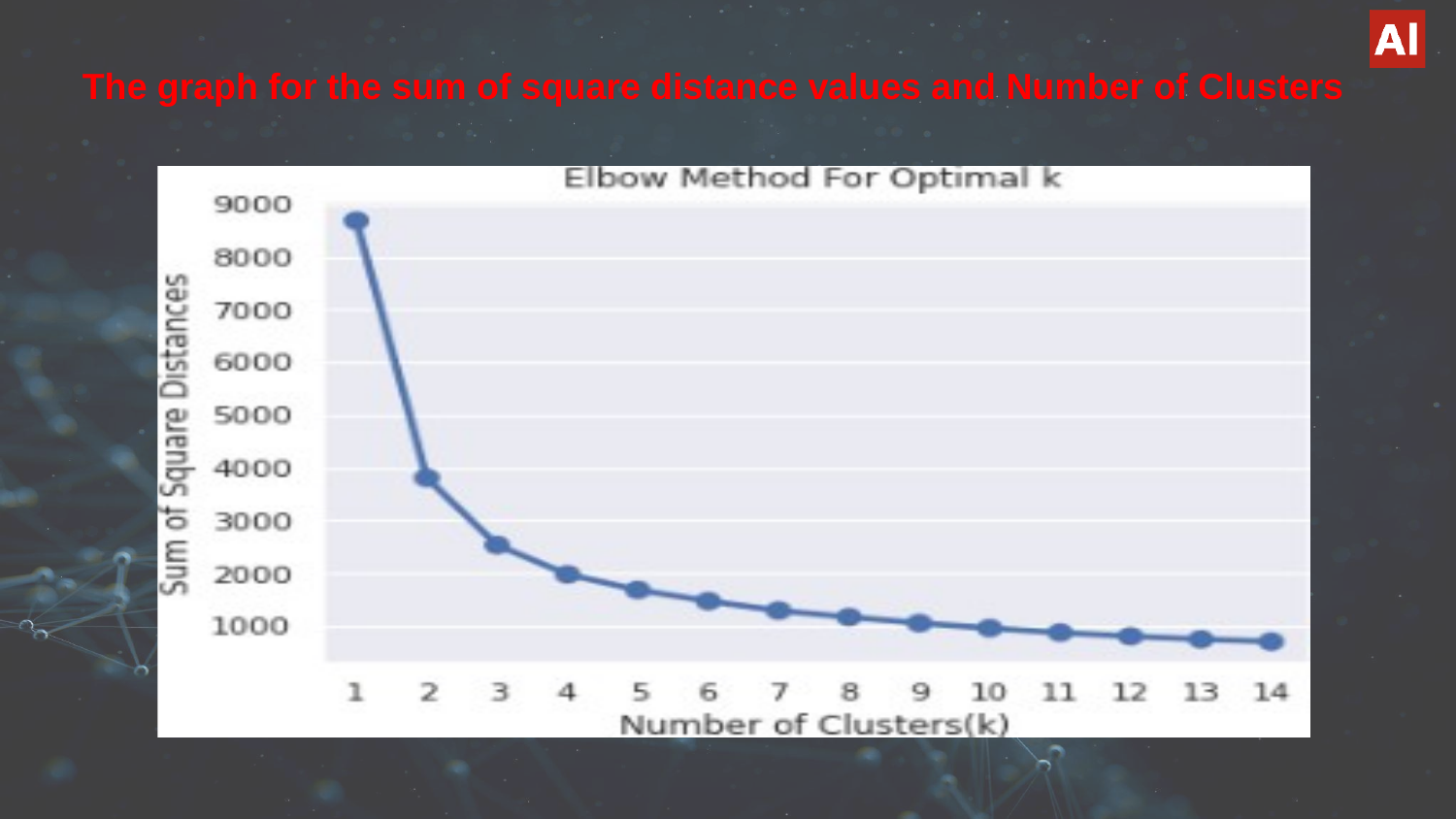

The graph for the sum of square distance values and Number of Clusters